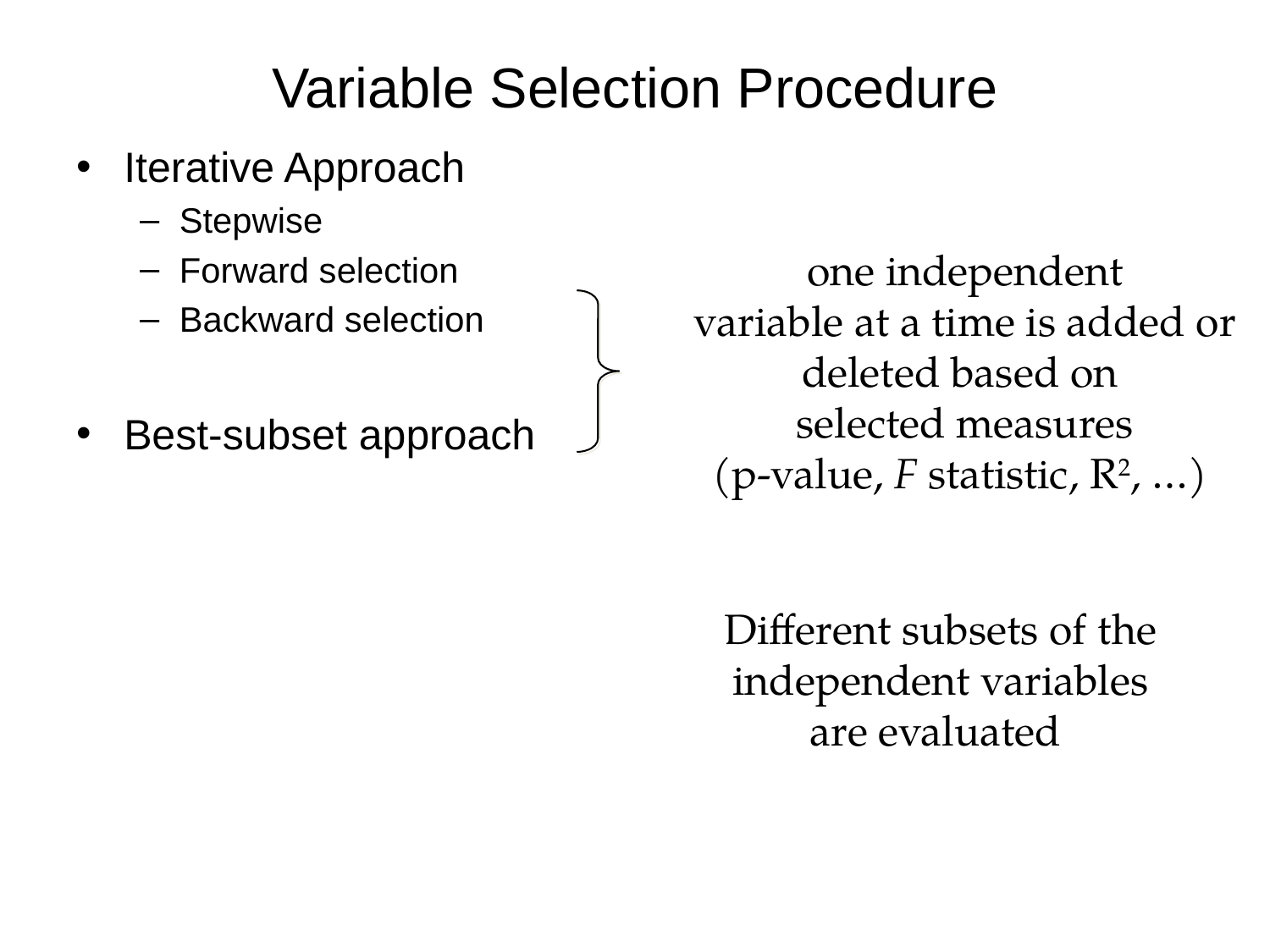

# Variable Selection Procedure
Iterative Approach
Stepwise
Forward selection
Backward selection

Best-subset approach
one independent
variable at a time is added or
deleted based on
selected measures
(p-value, F statistic, R2, …)

Different subsets of the
independent variables
are evaluated